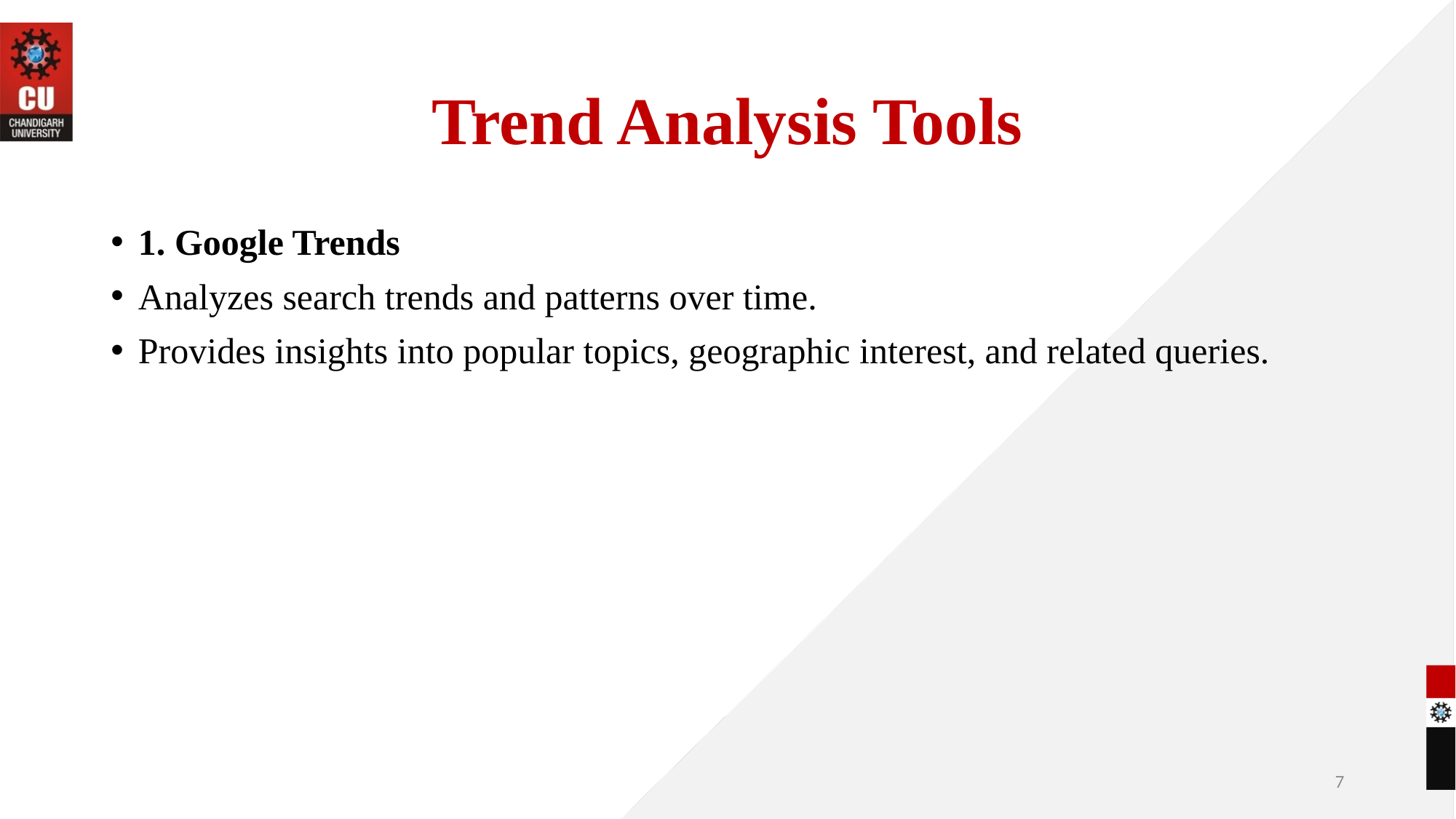

# Trend Analysis Tools
1. Google Trends
Analyzes search trends and patterns over time.
Provides insights into popular topics, geographic interest, and related queries.
7